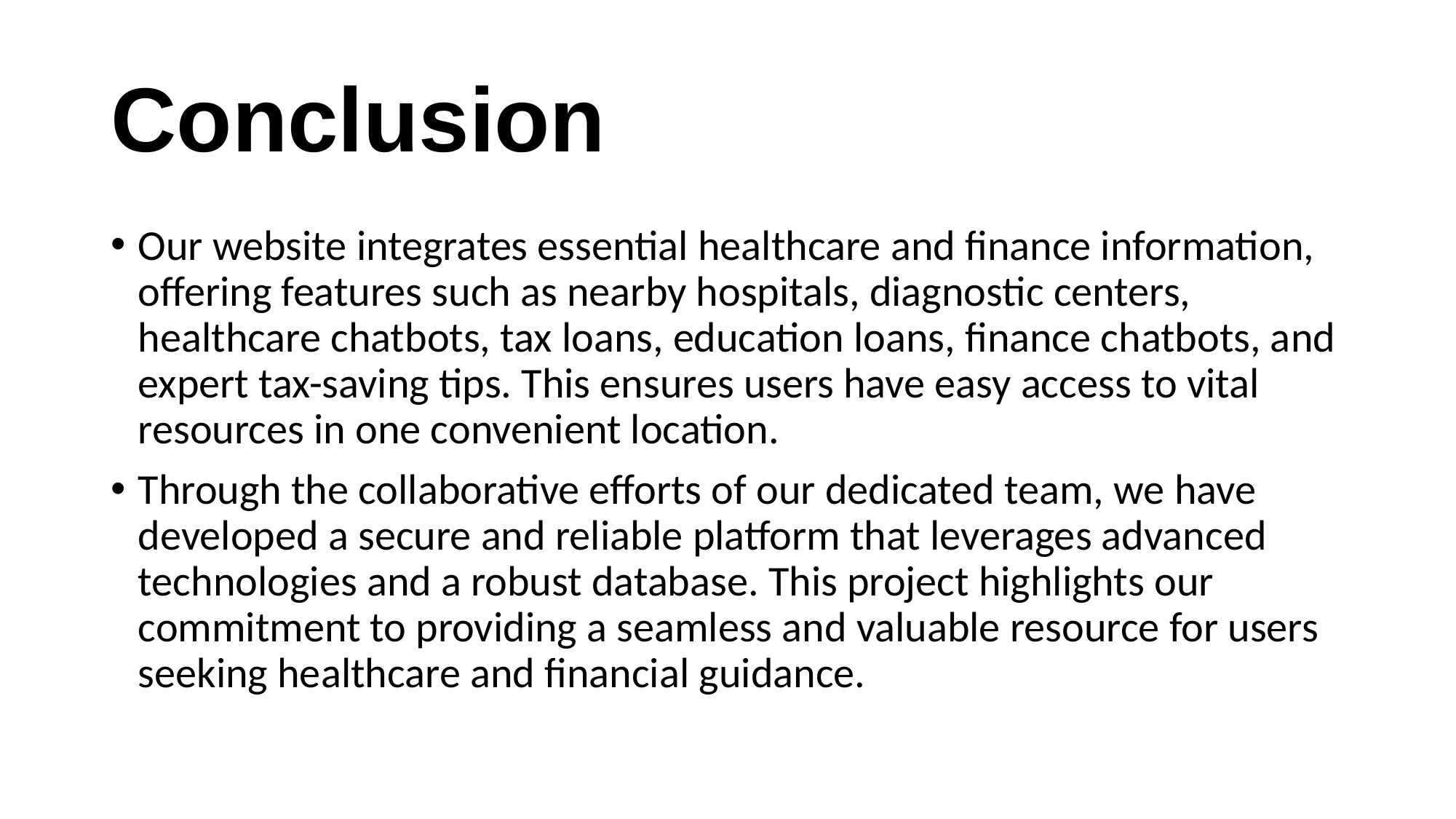

# Conclusion
Our website integrates essential healthcare and finance information, offering features such as nearby hospitals, diagnostic centers, healthcare chatbots, tax loans, education loans, finance chatbots, and expert tax-saving tips. This ensures users have easy access to vital resources in one convenient location.
Through the collaborative efforts of our dedicated team, we have developed a secure and reliable platform that leverages advanced technologies and a robust database. This project highlights our commitment to providing a seamless and valuable resource for users seeking healthcare and financial guidance.